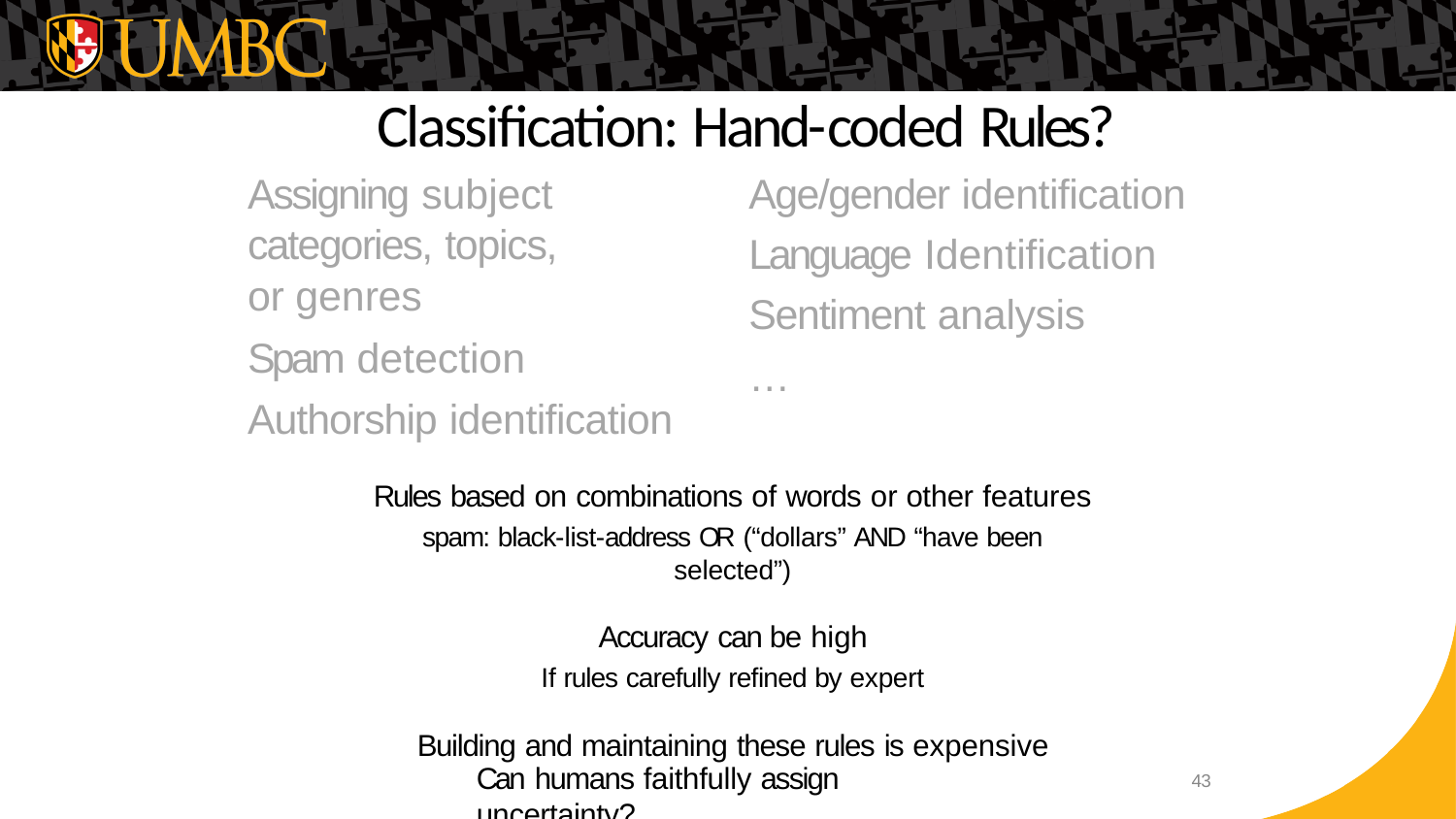

# Classification: Hand-coded Rules?
Age/gender identification Language Identification Sentiment analysis
…
Assigning subject categories, topics, or genres
Spam detection Authorship identification
Rules based on combinations of words or other features
spam: black-list-address OR (“dollars” AND “have been selected”)

Accuracy can be high
If rules carefully refined by expert

Building and maintaining these rules is expensive
Can humans faithfully assign uncertainty?
43